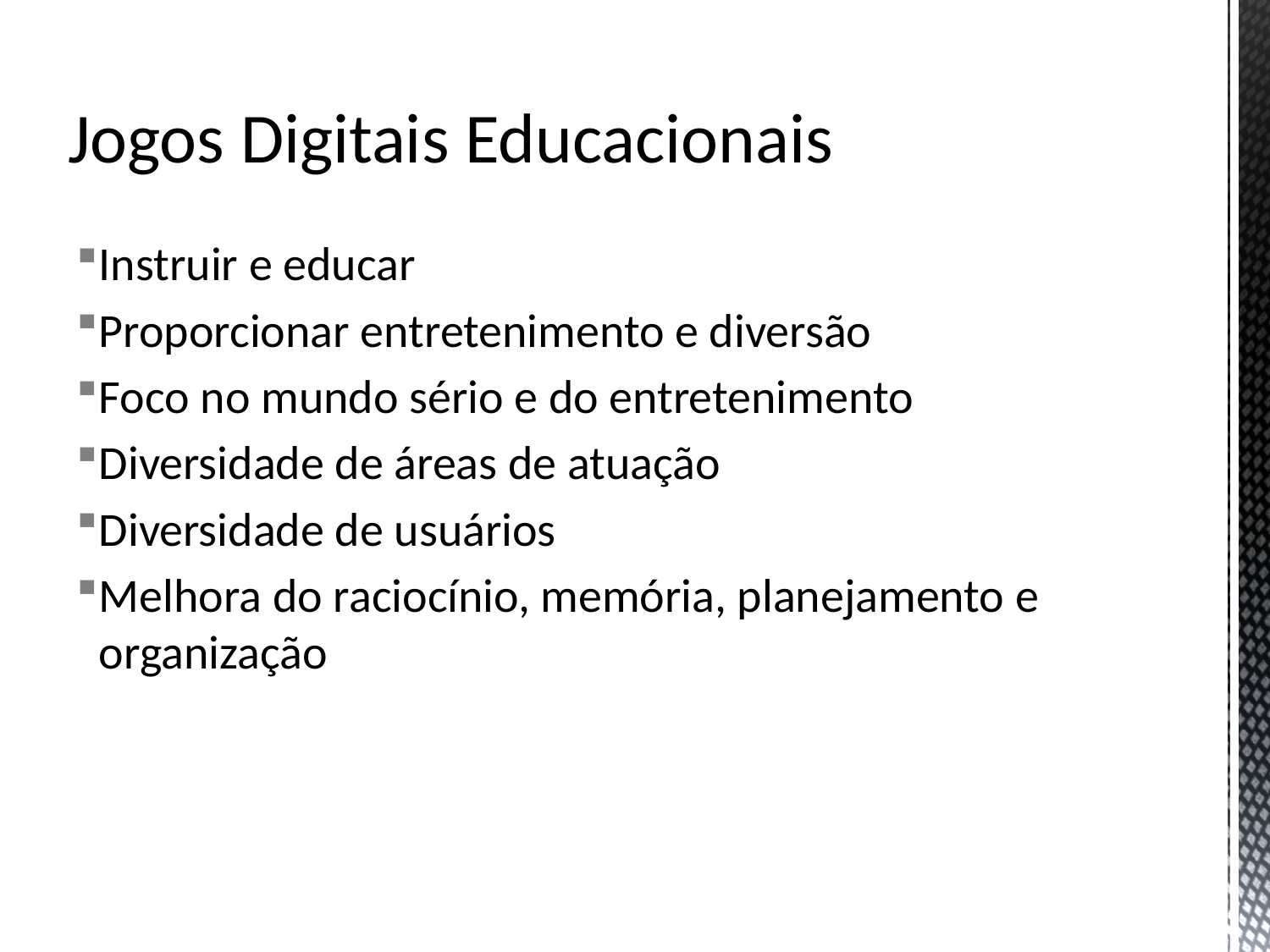

# Jogos Digitais Educacionais
Instruir e educar
Proporcionar entretenimento e diversão
Foco no mundo sério e do entretenimento
Diversidade de áreas de atuação
Diversidade de usuários
Melhora do raciocínio, memória, planejamento e organização